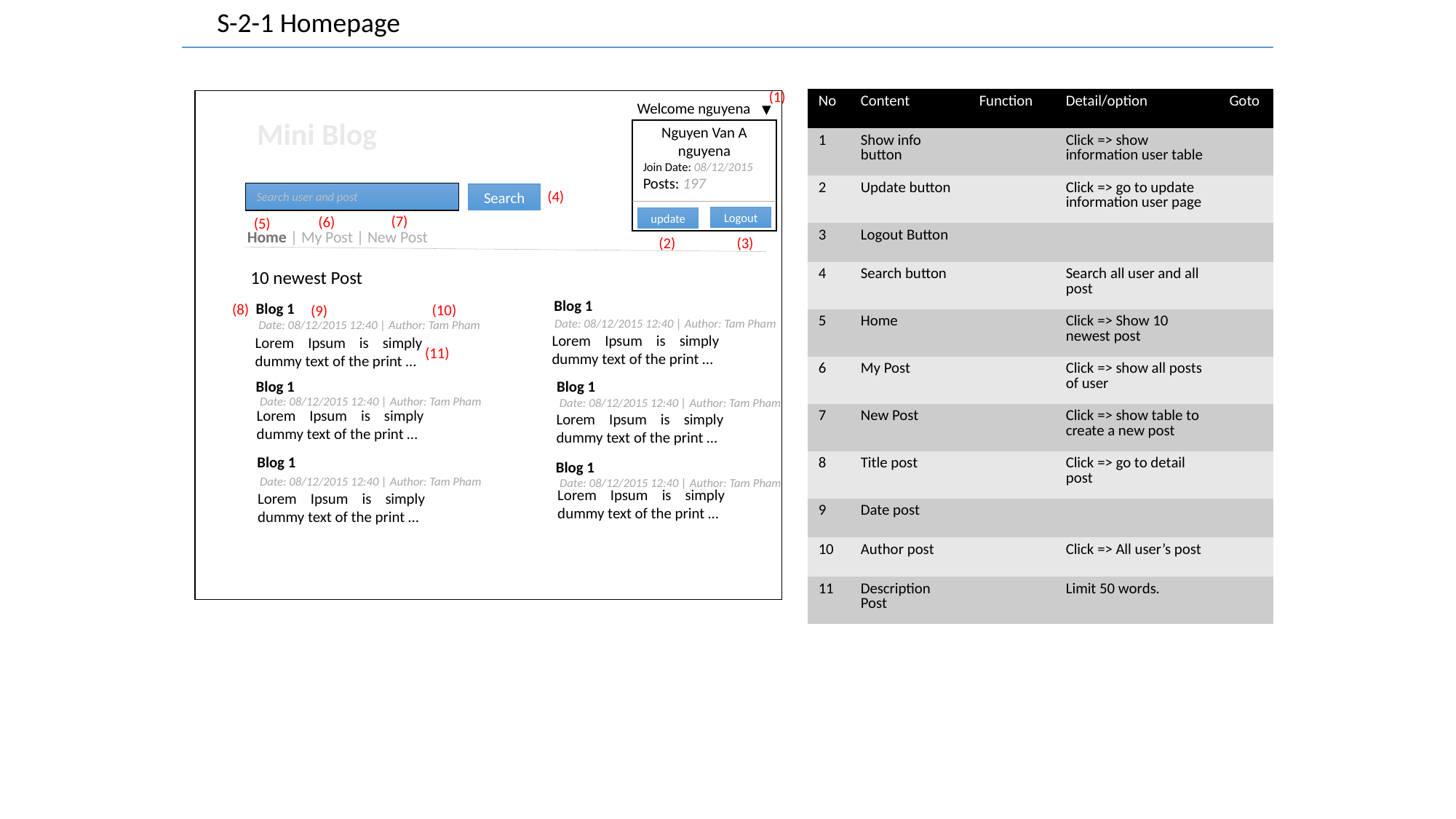

S-2-1 Homepage
(1)
| No | Content | Function | Detail/option | Goto |
| --- | --- | --- | --- | --- |
| 1 | Show info button |  | Click => show information user table |  |
| 2 | Update button |  | Click => go to update information user page |  |
| 3 | Logout Button |  |  |  |
| 4 | Search button |  | Search all user and all post |  |
| 5 | Home |  | Click => Show 10 newest post |  |
| 6 | My Post |  | Click => show all posts of user |  |
| 7 | New Post |  | Click => show table to create a new post |  |
| 8 | Title post |  | Click => go to detail post |  |
| 9 | Date post |  |  |  |
| 10 | Author post |  | Click => All user’s post |  |
| 11 | Description Post |  | Limit 50 words. |  |

Welcome nguyena
Mini Blog
Nguyen Van A
nguyena
Join Date: 08/12/2015
Posts: 197

(4)
Search user and post
Search
(7)
(6)
Logout
update
(5)
Home | My Post | New Post
(3)
(2)
10 newest Post
Blog 1
Blog 1
(8)
(10)
(9)
Date: 08/12/2015 12:40 | Author: Tam Pham
Date: 08/12/2015 12:40 | Author: Tam Pham
Lorem Ipsum is simply dummy text of the print …
Lorem Ipsum is simply dummy text of the print …
(11)
Blog 1
Blog 1
Date: 08/12/2015 12:40 | Author: Tam Pham
Date: 08/12/2015 12:40 | Author: Tam Pham
Lorem Ipsum is simply dummy text of the print …
Lorem Ipsum is simply dummy text of the print …
Blog 1
Blog 1
Date: 08/12/2015 12:40 | Author: Tam Pham
Date: 08/12/2015 12:40 | Author: Tam Pham
Lorem Ipsum is simply dummy text of the print …
Lorem Ipsum is simply dummy text of the print …